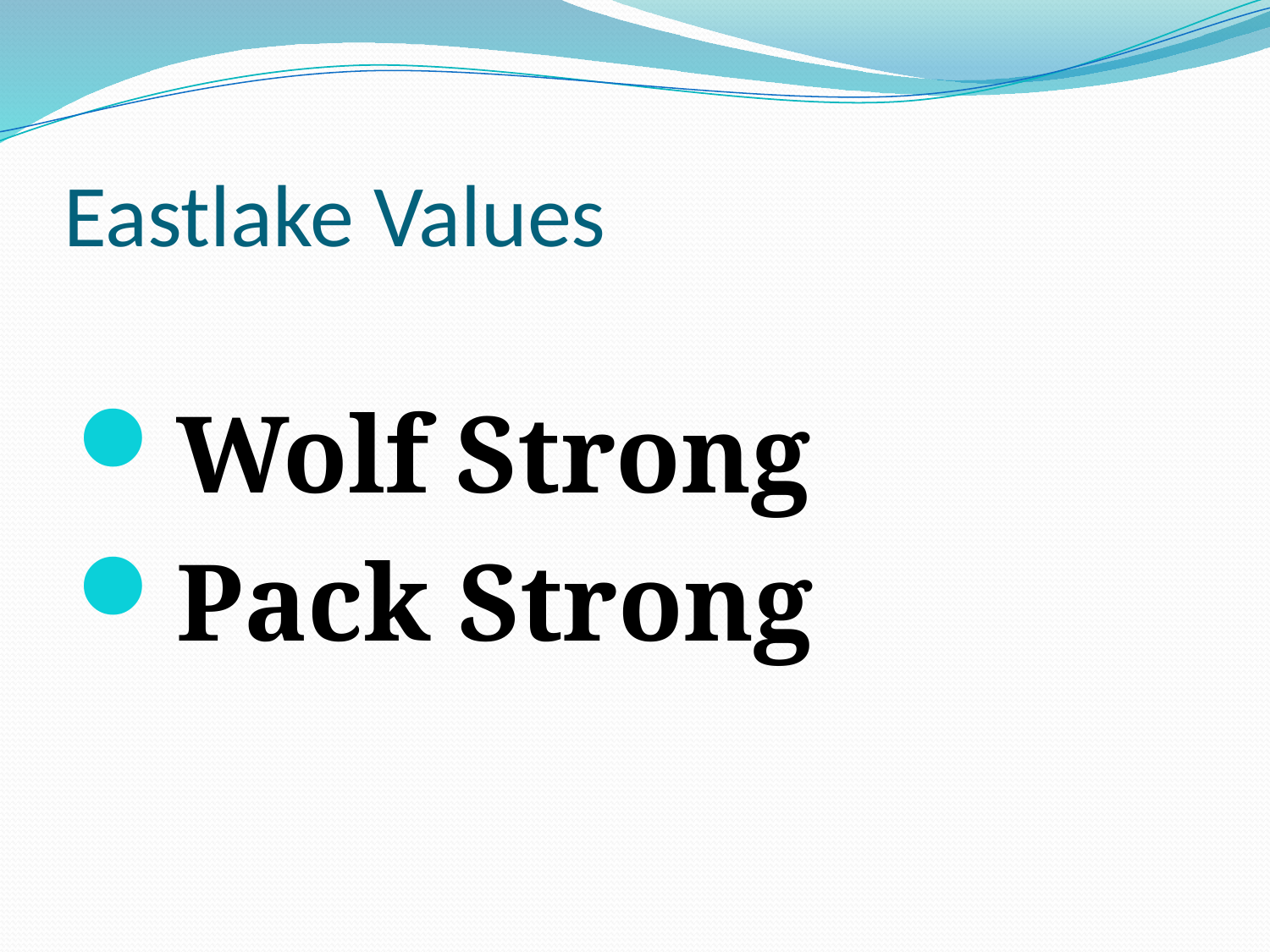

# Eastlake Values
Wolf Strong
Pack Strong